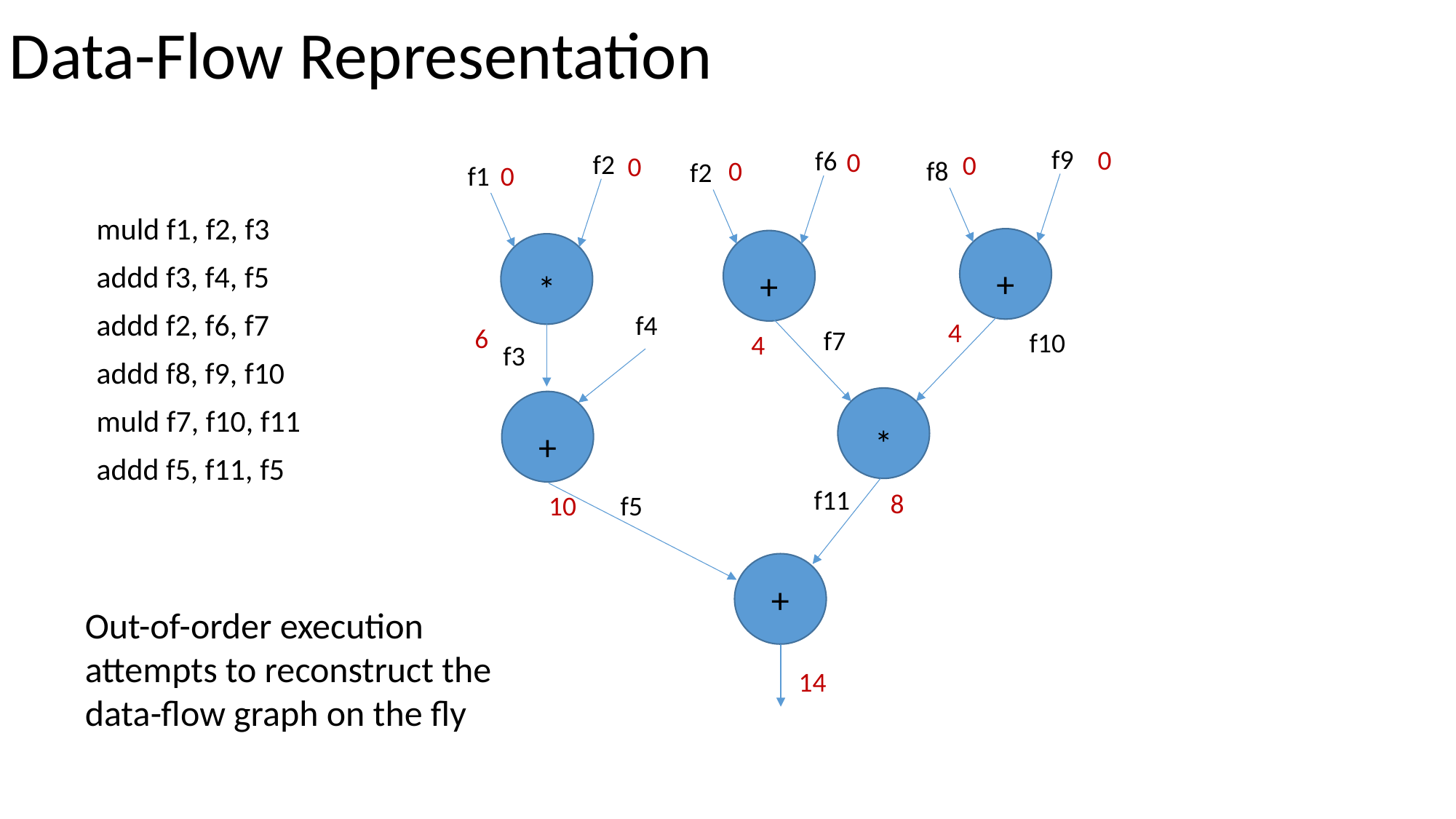

# Data-Flow Representation
f9
0
f6
0
f2
0
0
0
f8
f2
f1
0
muld f1, f2, f3
addd f3, f4, f5
addd f2, f6, f7
addd f8, f9, f10
muld f7, f10, f11
addd f5, f11, f5

+
+
*
f4
4
6
f7
f10
4
f3

+
*
+
f11
8
f5
10

+
Out-of-order execution attempts to reconstruct the data-flow graph on the fly
14